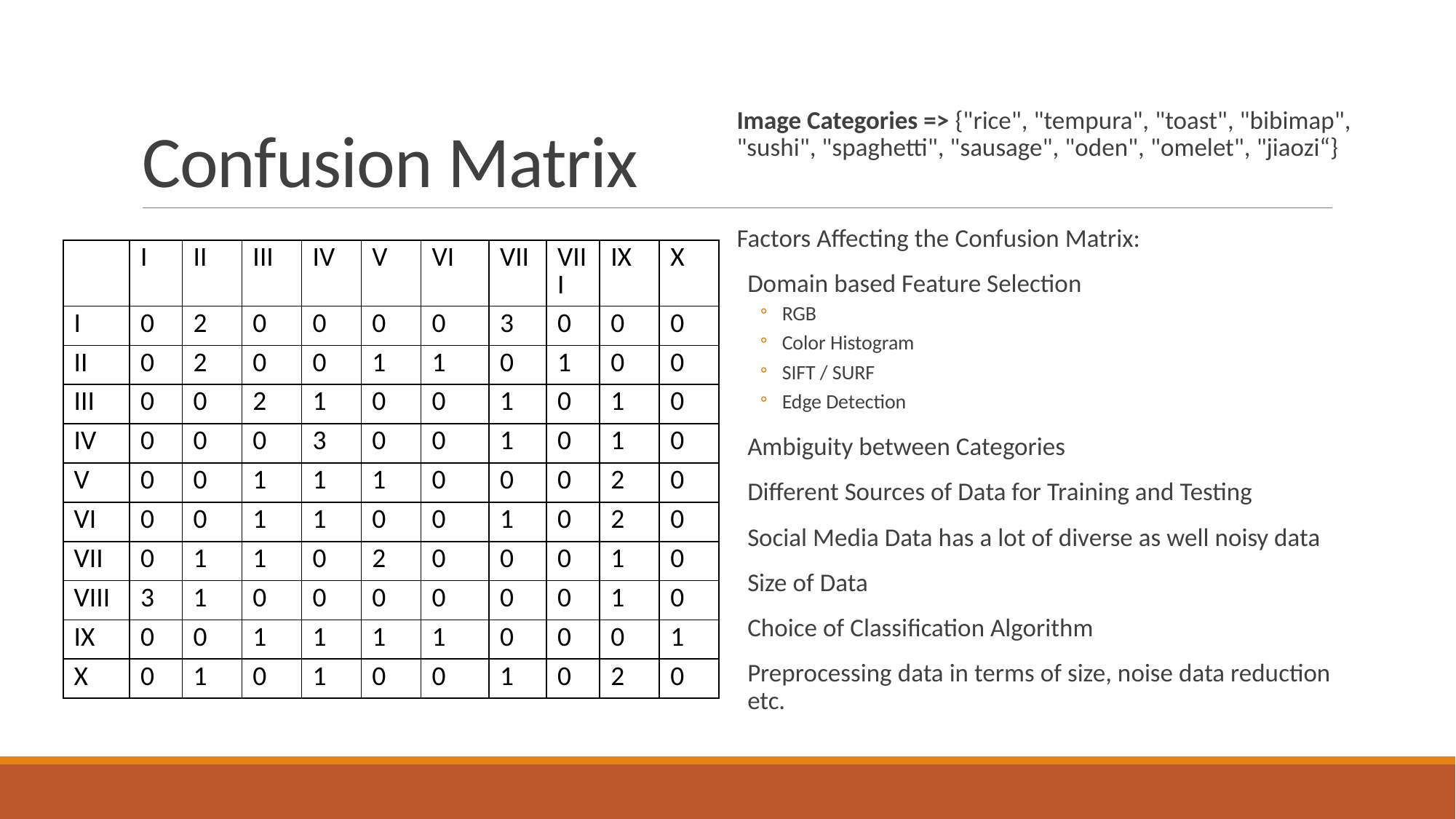

# Confusion Matrix
Image Categories => {"rice", "tempura", "toast", "bibimap", "sushi", "spaghetti", "sausage", "oden", "omelet", "jiaozi“}

Factors Affecting the Confusion Matrix:
Domain based Feature Selection
RGB
Color Histogram
SIFT / SURF
Edge Detection
Ambiguity between Categories
Different Sources of Data for Training and Testing
Social Media Data has a lot of diverse as well noisy data
Size of Data
Choice of Classification Algorithm
Preprocessing data in terms of size, noise data reduction etc.

|  | I | II | III | IV | V | VI | VII | VIII | IX | X |
| --- | --- | --- | --- | --- | --- | --- | --- | --- | --- | --- |
| I | 0 | 2 | 0 | 0 | 0 | 0 | 3 | 0 | 0 | 0 |
| II | 0 | 2 | 0 | 0 | 1 | 1 | 0 | 1 | 0 | 0 |
| III | 0 | 0 | 2 | 1 | 0 | 0 | 1 | 0 | 1 | 0 |
| IV | 0 | 0 | 0 | 3 | 0 | 0 | 1 | 0 | 1 | 0 |
| V | 0 | 0 | 1 | 1 | 1 | 0 | 0 | 0 | 2 | 0 |
| VI | 0 | 0 | 1 | 1 | 0 | 0 | 1 | 0 | 2 | 0 |
| VII | 0 | 1 | 1 | 0 | 2 | 0 | 0 | 0 | 1 | 0 |
| VIII | 3 | 1 | 0 | 0 | 0 | 0 | 0 | 0 | 1 | 0 |
| IX | 0 | 0 | 1 | 1 | 1 | 1 | 0 | 0 | 0 | 1 |
| X | 0 | 1 | 0 | 1 | 0 | 0 | 1 | 0 | 2 | 0 |